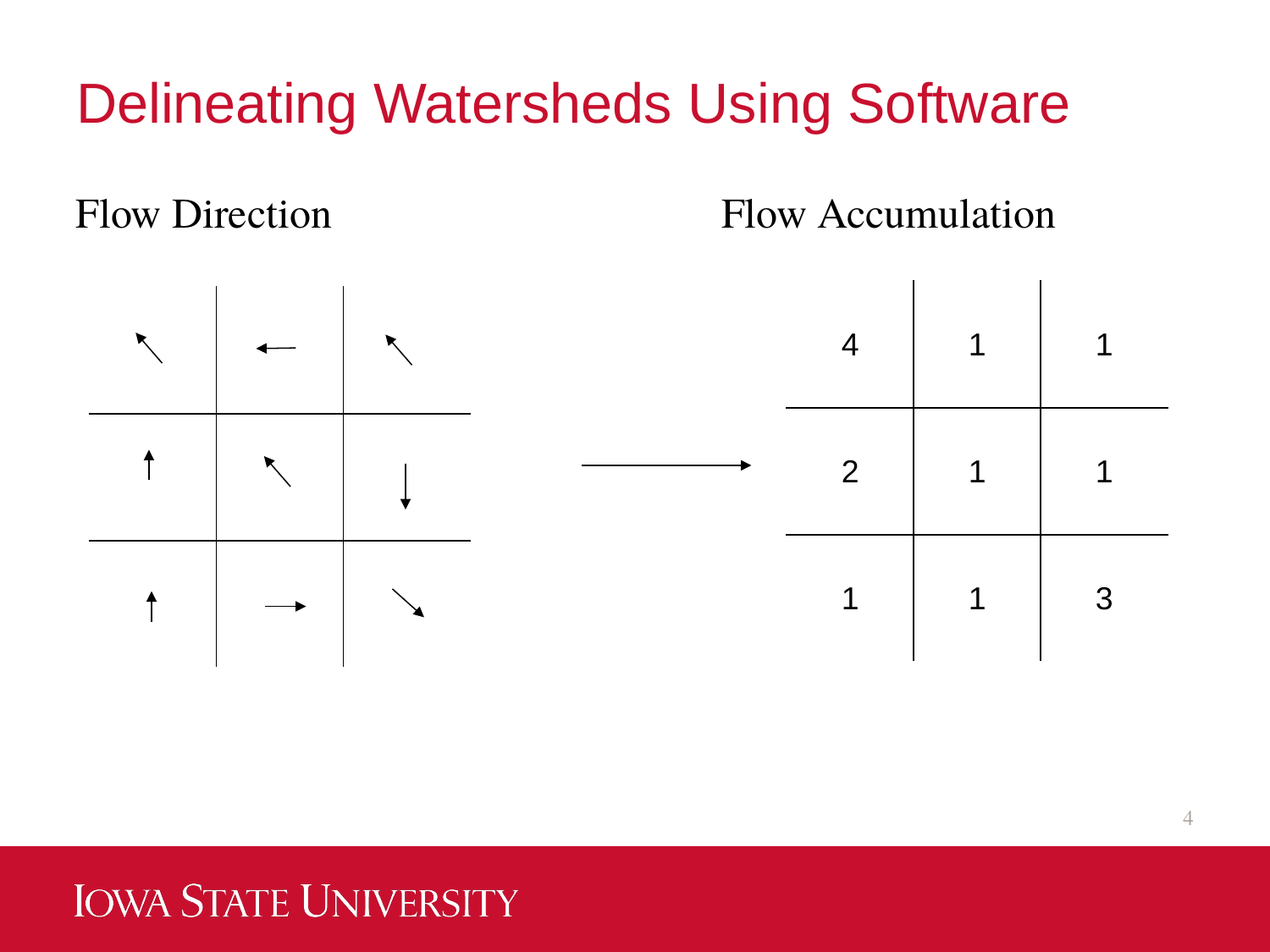

# Delineating Watersheds Using Software
Flow Direction
Flow Accumulation
| 4 | 1 | 1 |
| --- | --- | --- |
| 2 | 1 | 1 |
| 1 | 1 | 3 |
|  |  |  |
| --- | --- | --- |
|  |  |  |
|  |  |  |
4